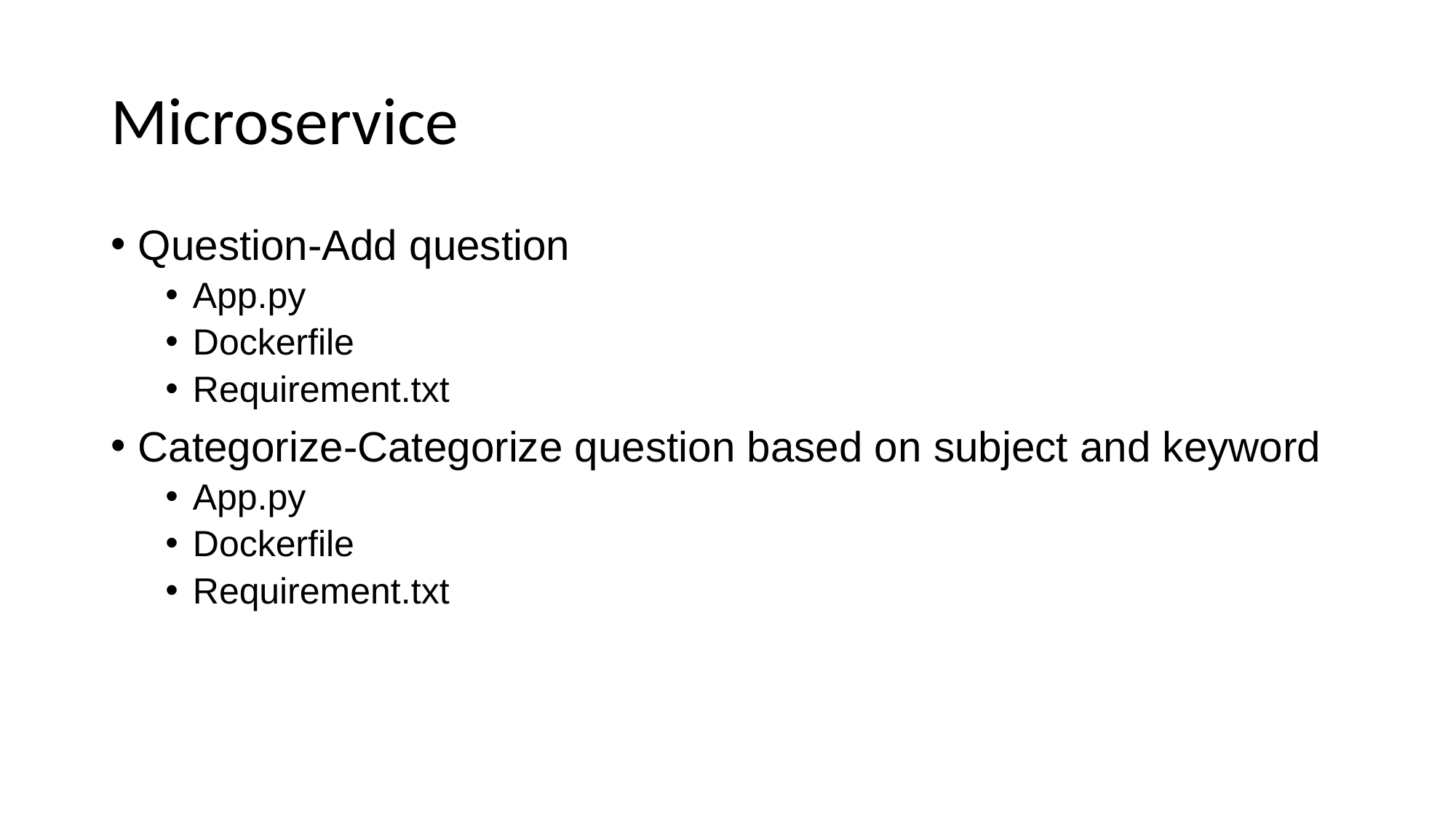

# Microservice
Question-Add question
App.py
Dockerfile
Requirement.txt
Categorize-Categorize question based on subject and keyword
App.py
Dockerfile
Requirement.txt